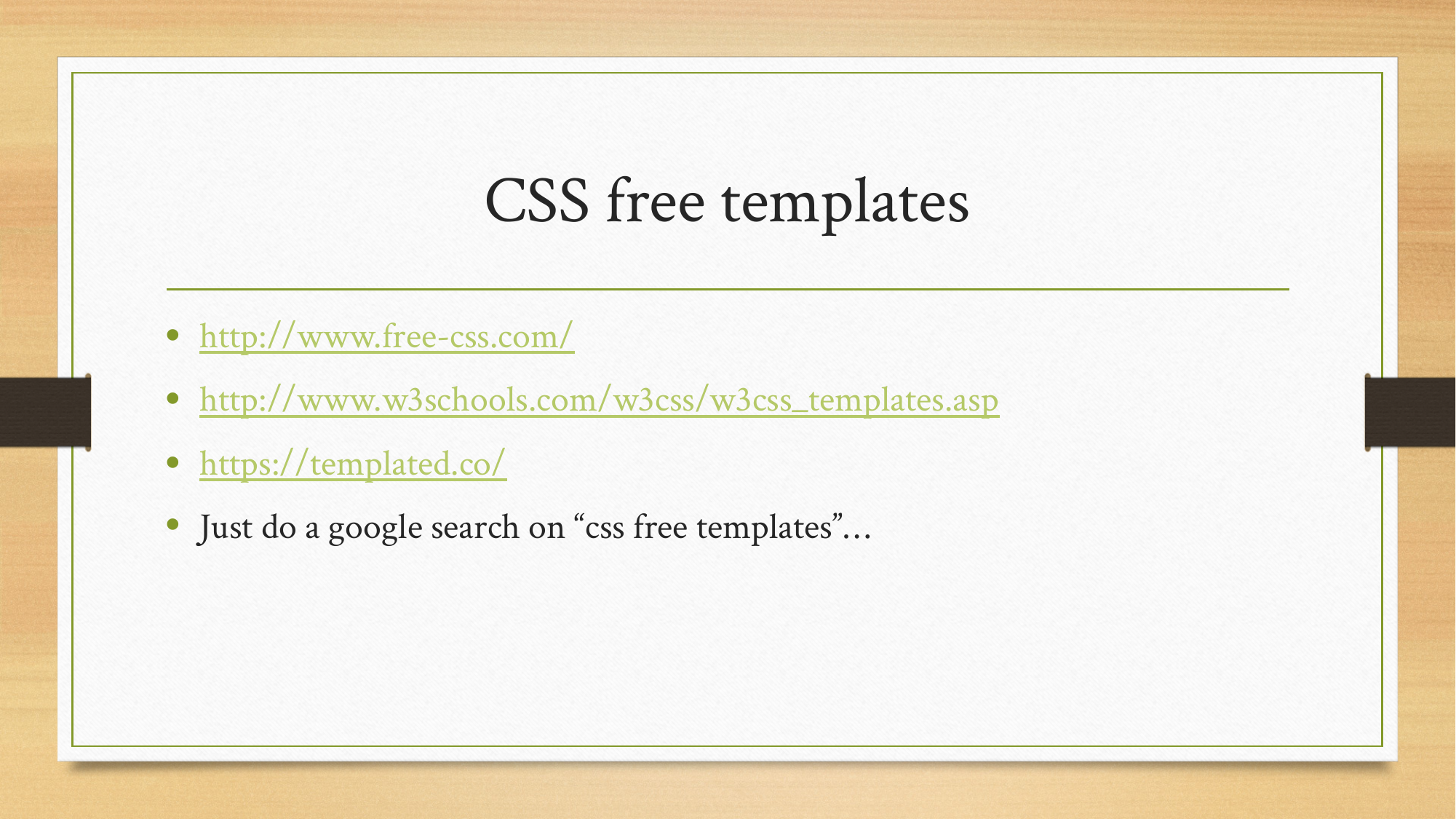

# CSS free templates
http://www.free-css.com/
http://www.w3schools.com/w3css/w3css_templates.asp
https://templated.co/
Just do a google search on “css free templates”…